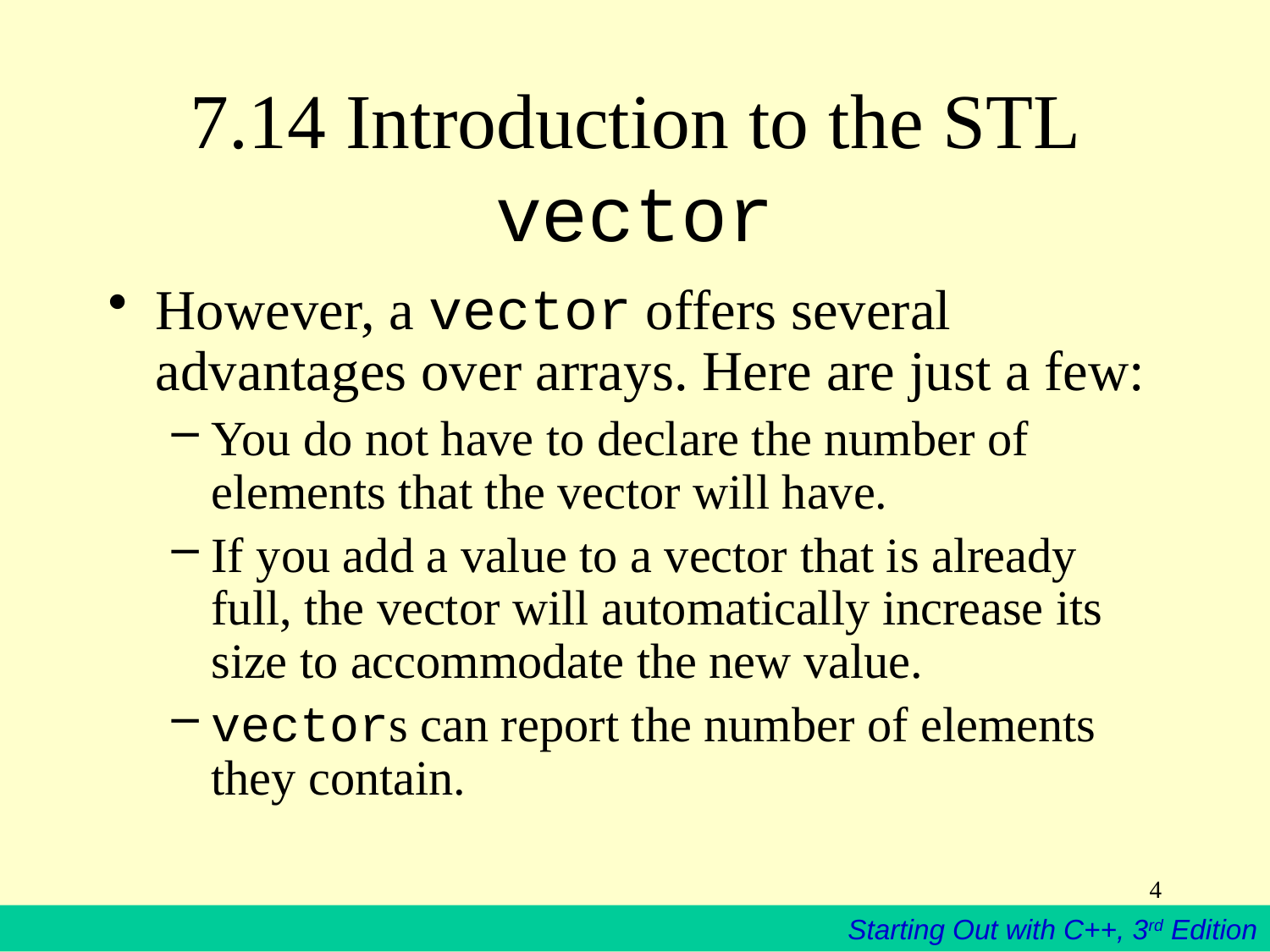

# 7.14 Introduction to the STL vector
However, a vector offers several advantages over arrays. Here are just a few:
You do not have to declare the number of elements that the vector will have.
If you add a value to a vector that is already full, the vector will automatically increase its size to accommodate the new value.
vectors can report the number of elements they contain.

4